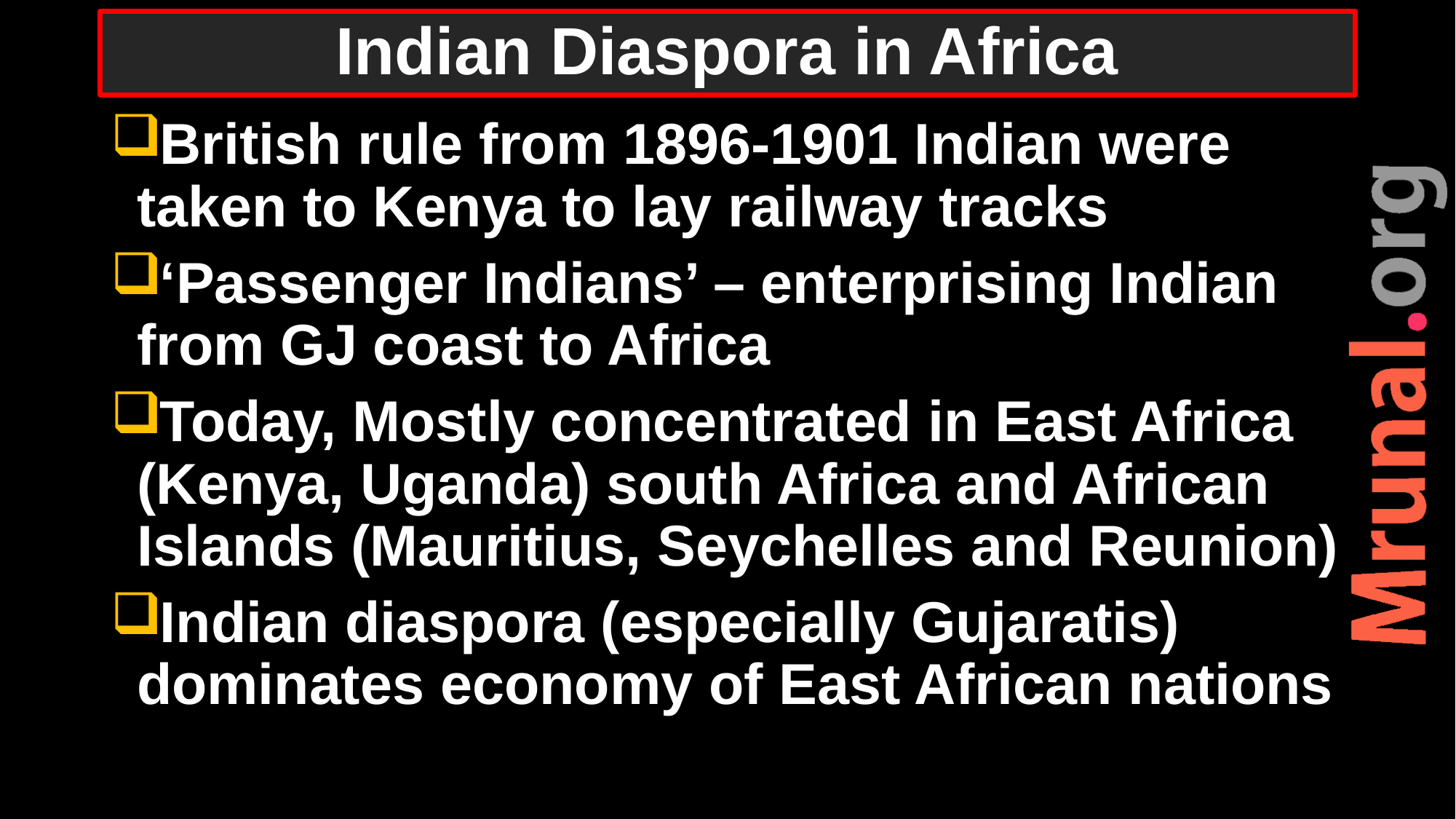

# Indian Diaspora in Africa
British rule from 1896-1901 Indian were taken to Kenya to lay railway tracks
‘Passenger Indians’ – enterprising Indian from GJ coast to Africa
Today, Mostly concentrated in East Africa (Kenya, Uganda) south Africa and African Islands (Mauritius, Seychelles and Reunion)
Indian diaspora (especially Gujaratis) dominates economy of East African nations